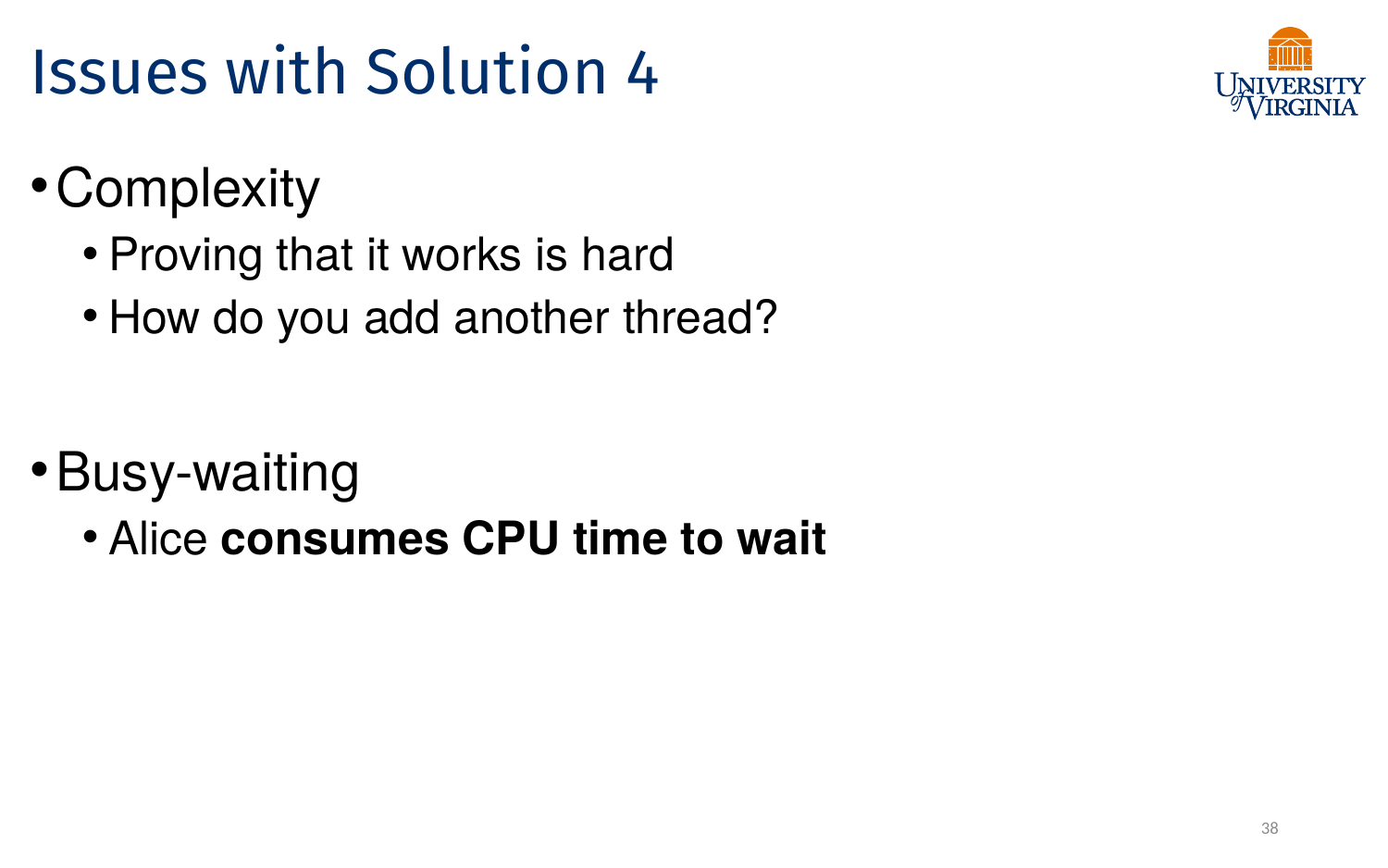

# Issues with Solution 4
Complexity
Proving that it works is hard
How do you add another thread?

Busy-waiting
Alice consumes CPU time to wait
38